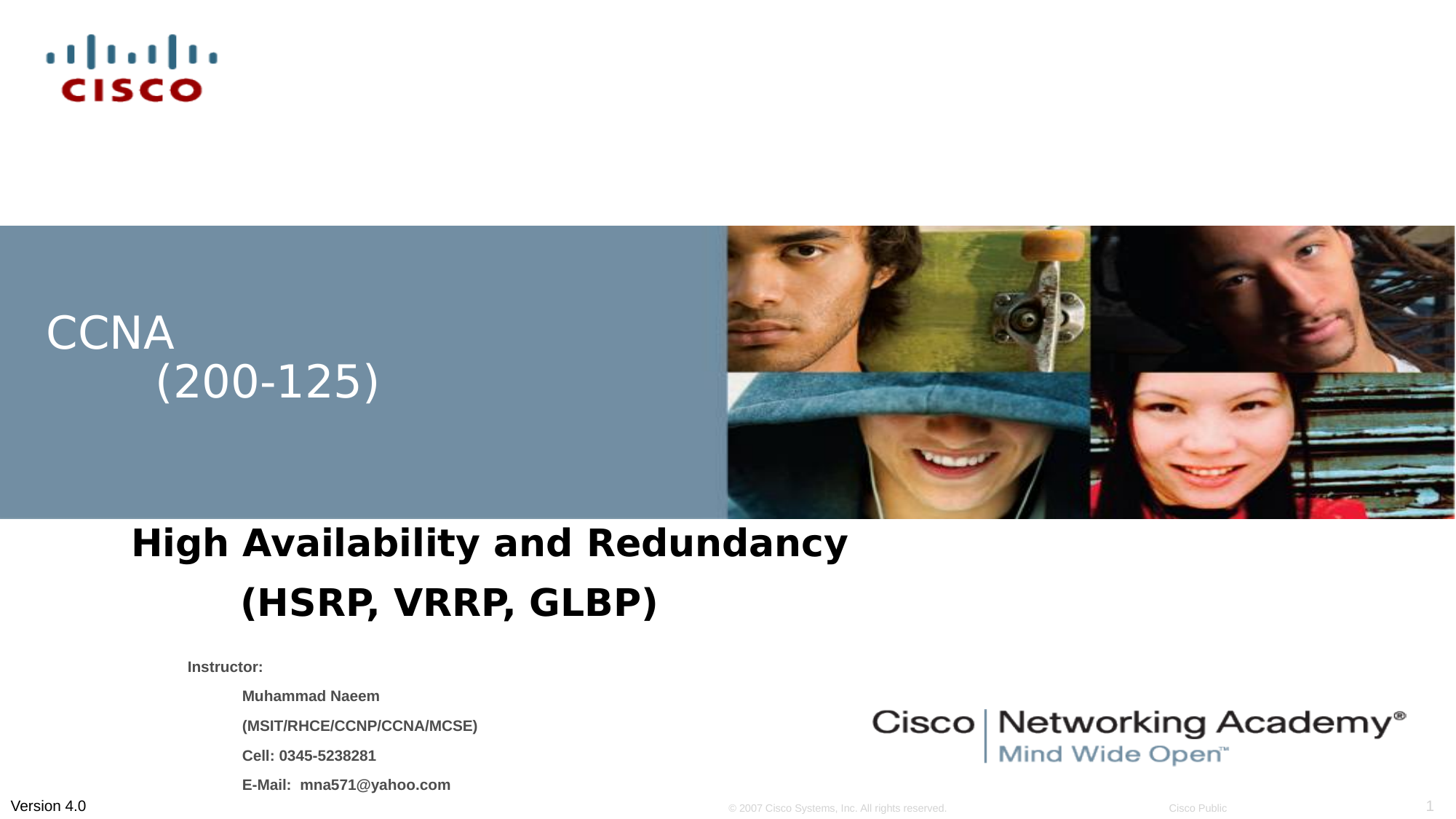

# CCNA (200-125)
High Availability and Redundancy
	(HSRP, VRRP, GLBP)

Instructor:
Muhammad Naeem
(MSIT/RHCE/CCNP/CCNA/MCSE)
Cell: 0345-5238281
E-Mail:  mna571@yahoo.com